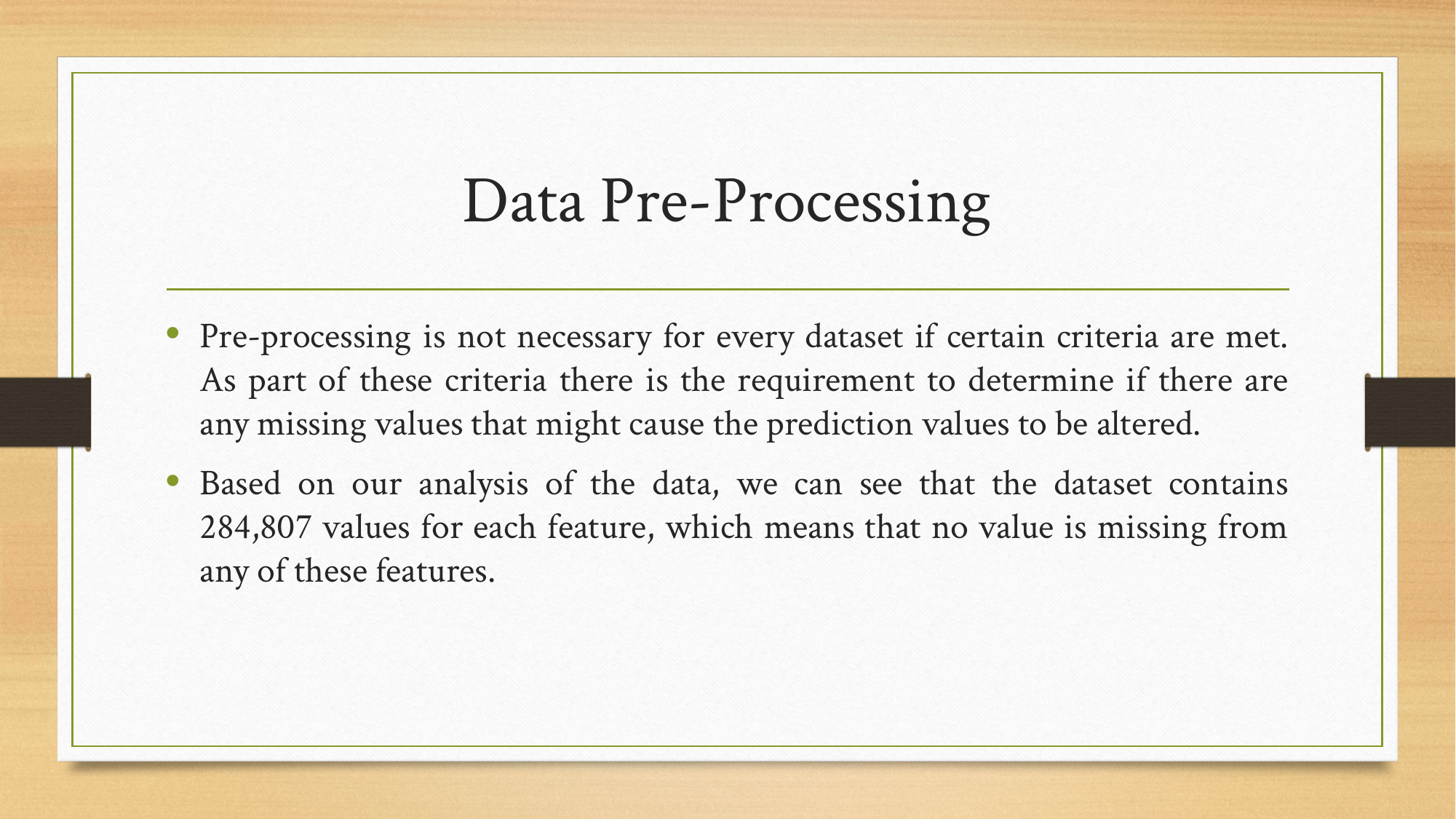

# Data Pre-Processing
Pre-processing is not necessary for every dataset if certain criteria are met. As part of these criteria there is the requirement to determine if there are any missing values that might cause the prediction values to be altered.
Based on our analysis of the data, we can see that the dataset contains 284,807 values for each feature, which means that no value is missing from any of these features.